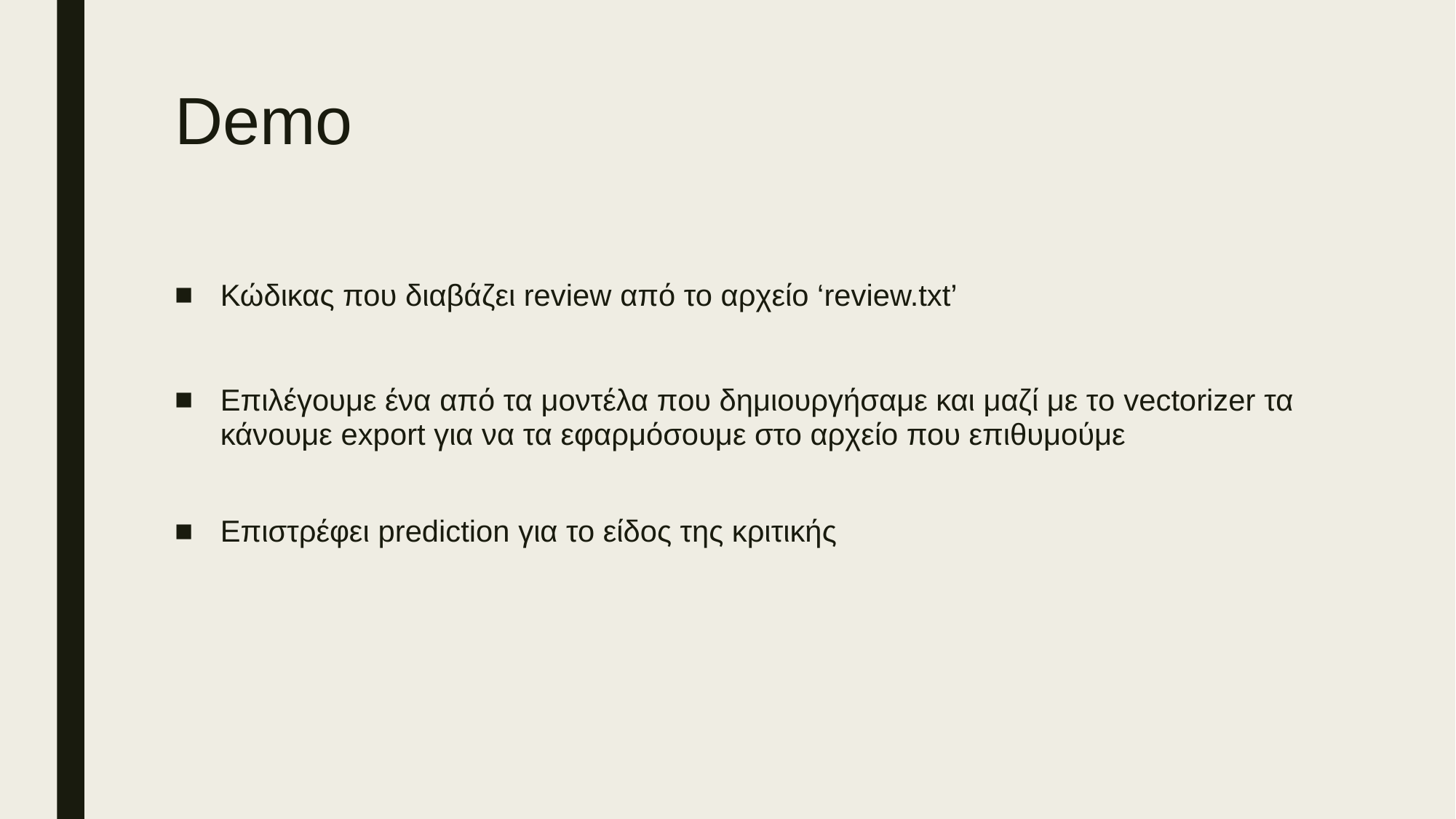

# Demo
Κώδικας που διαβάζει review από το αρχείο ‘review.txt’

Επιλέγουμε ένα από τα μοντέλα που δημιουργήσαμε και μαζί με το vectorizer τα κάνουμε export για να τα εφαρμόσουμε στο αρχείο που επιθυμούμε

Επιστρέφει prediction για το είδος της κριτικής